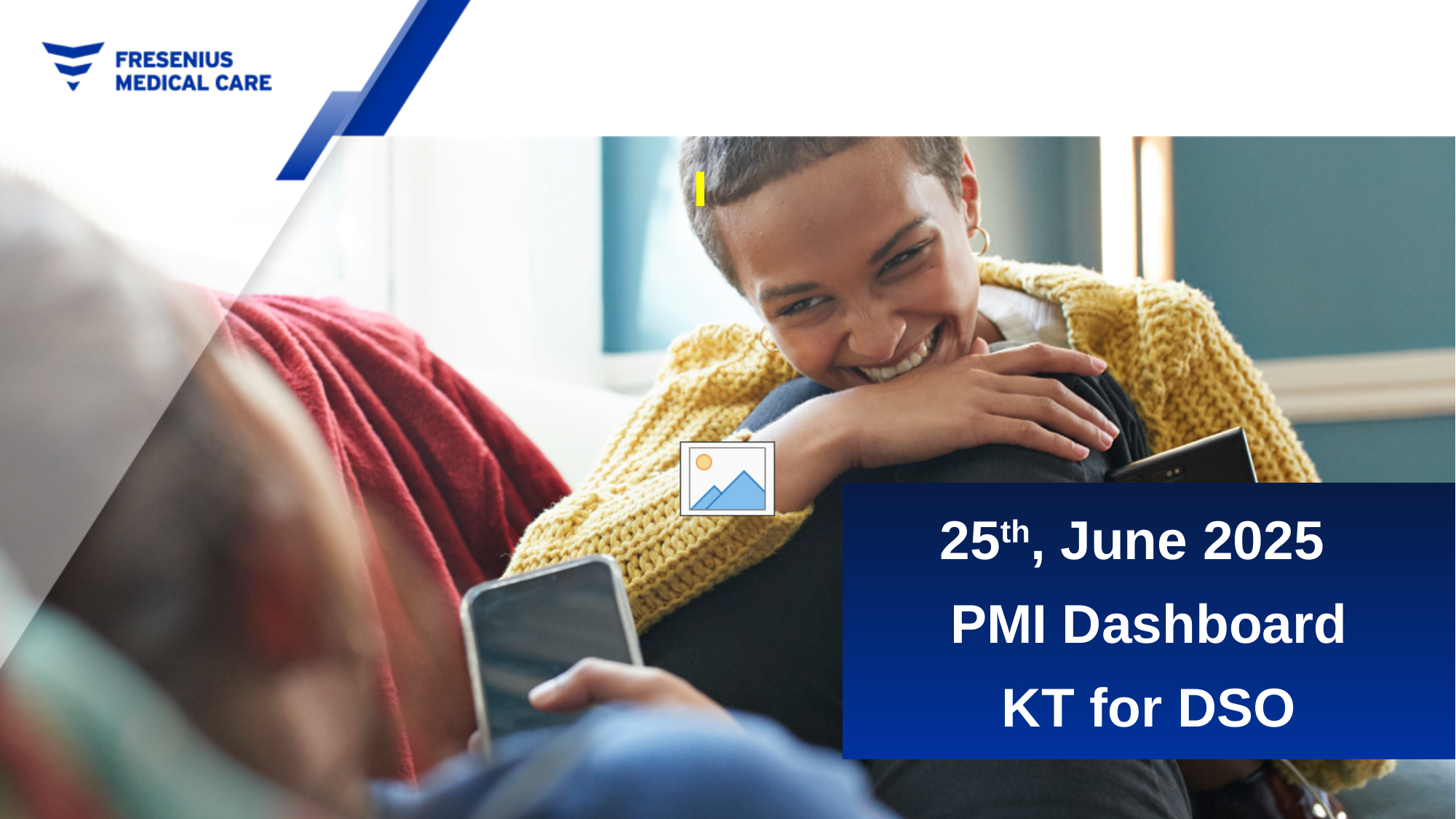

*

     25th, June 2025
PMI Dashboard
KT for DSO